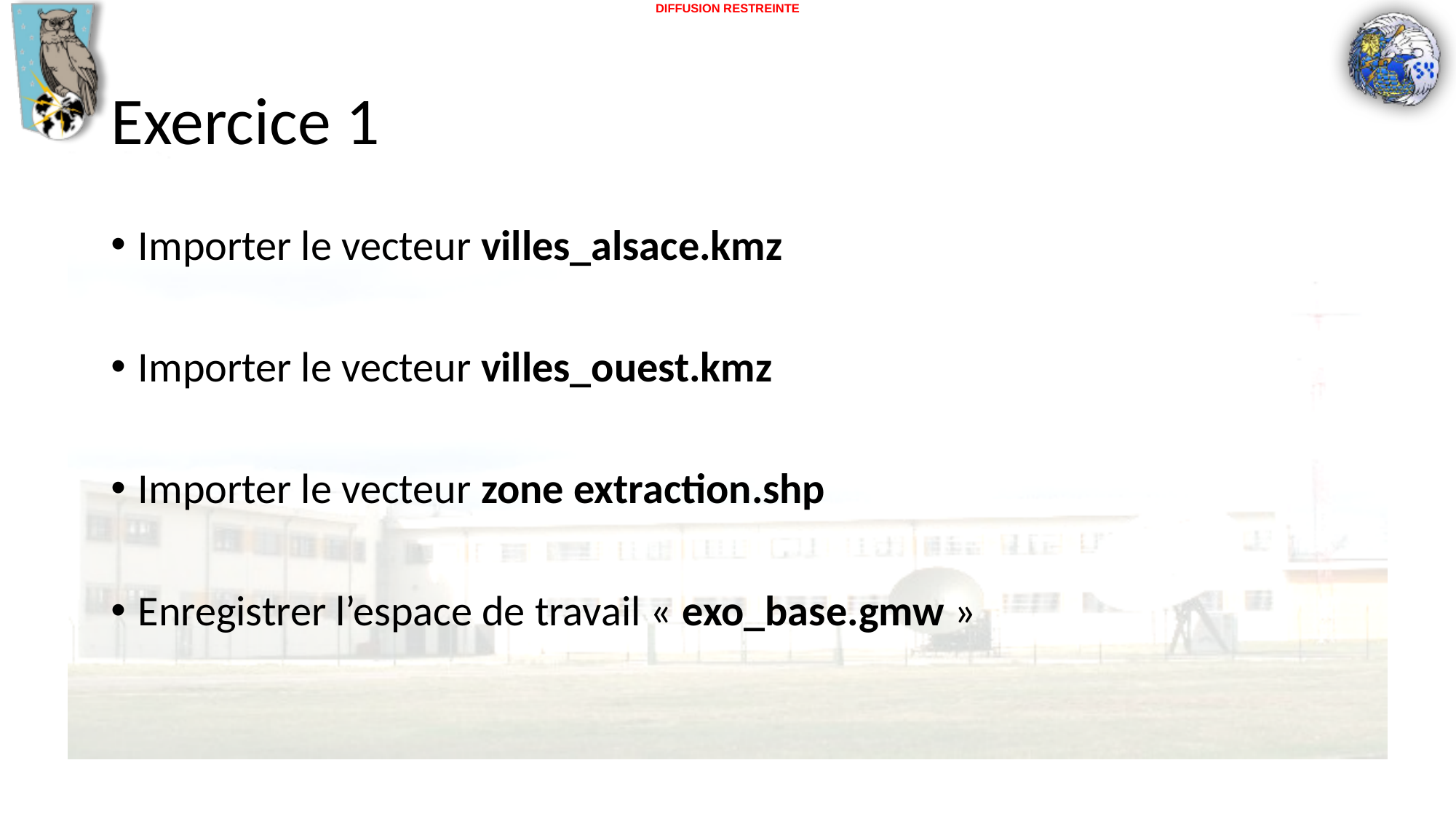

# Exercice 1
Importer le vecteur villes_alsace.kmz

Importer le vecteur villes_ouest.kmz

Importer le vecteur zone extraction.shp

Enregistrer l’espace de travail « exo_base.gmw »